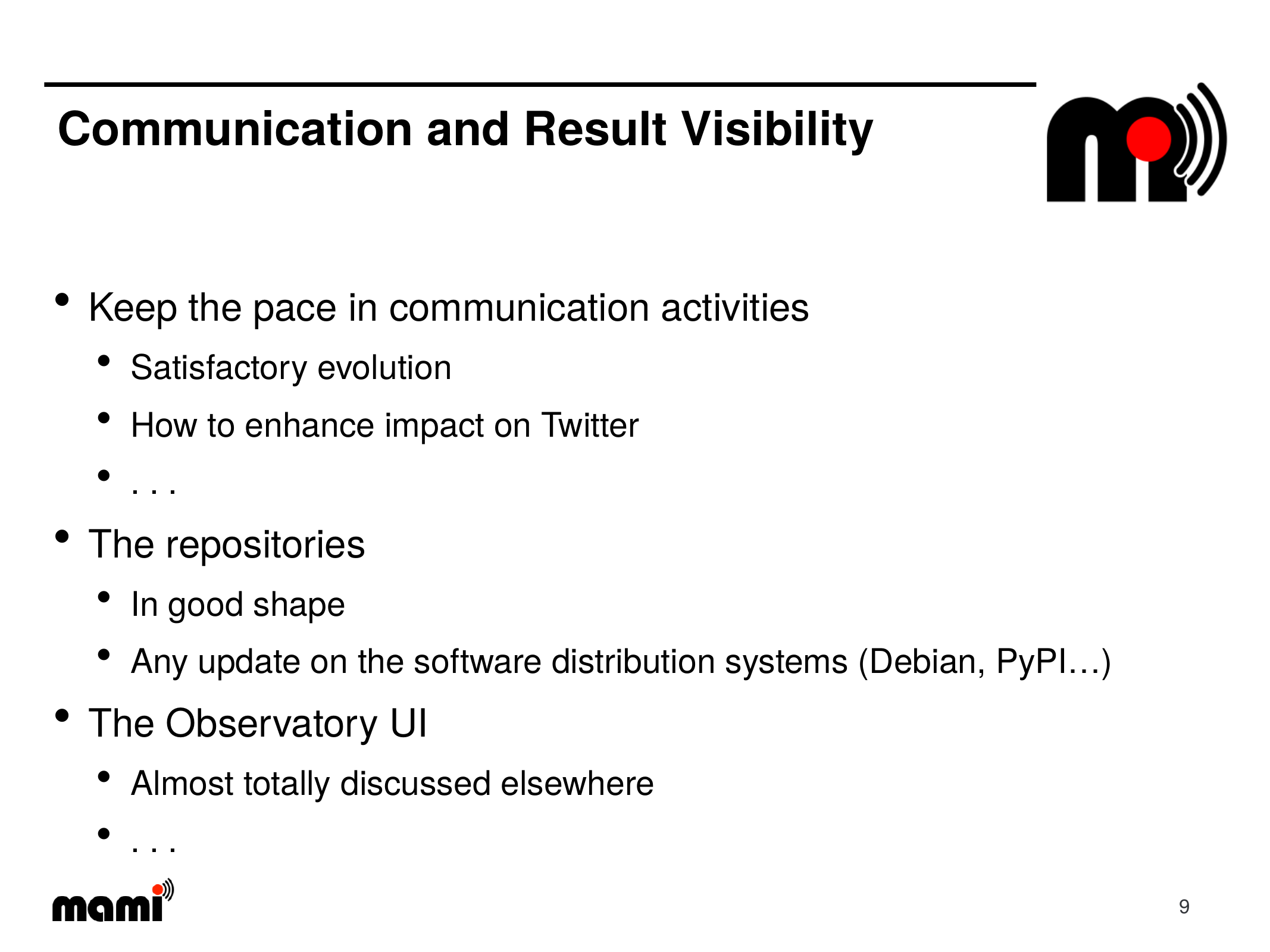

# Communication and Result Visibility
Keep the pace in communication activities
Satisfactory evolution
How to enhance impact on Twitter
. . .
The repositories
In good shape
Any update on the software distribution systems (Debian, PyPI…)
The Observatory UI
Almost totally discussed elsewhere
. . .

9